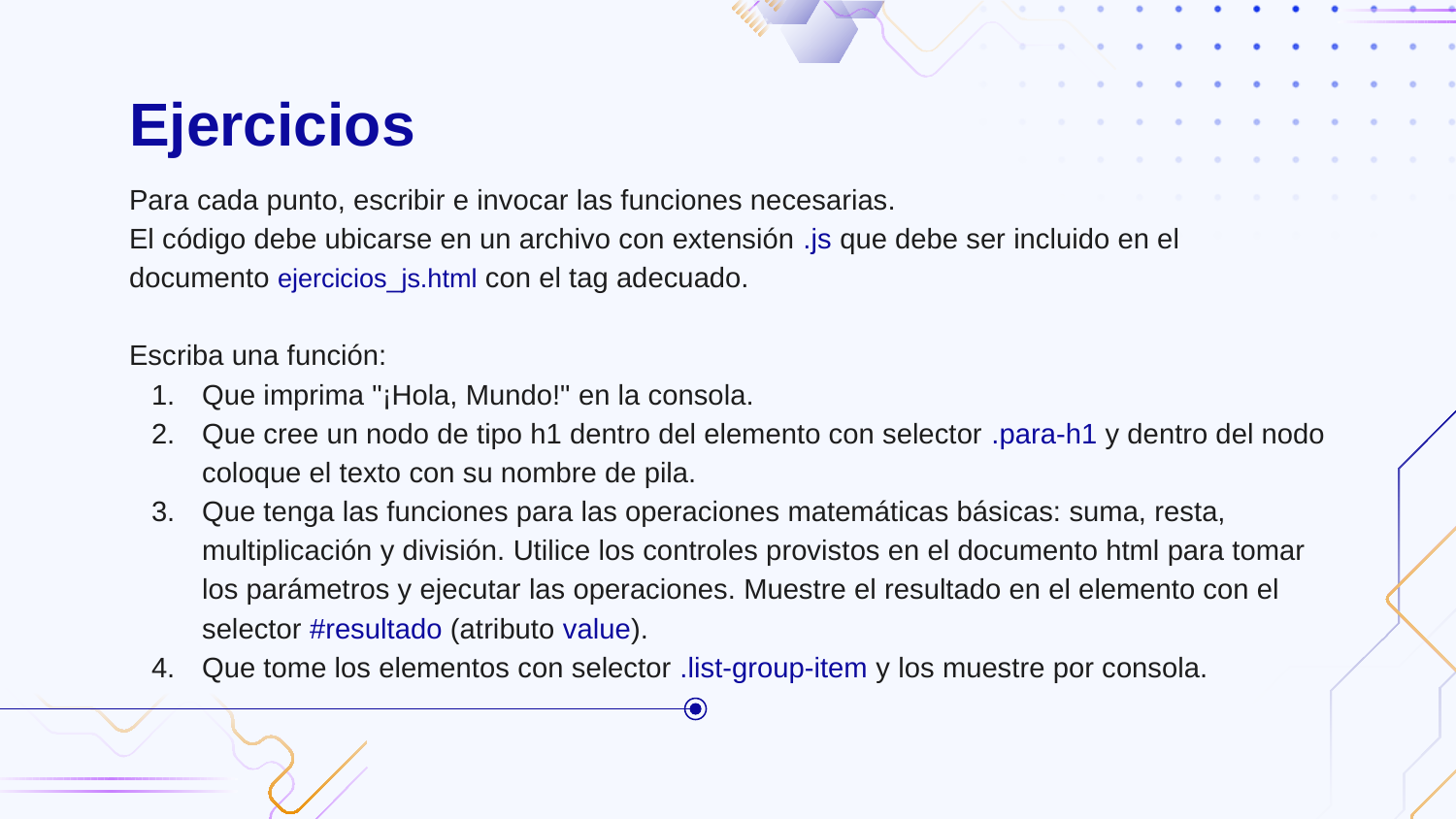

# Ejercicios
Para cada punto, escribir e invocar las funciones necesarias.
El código debe ubicarse en un archivo con extensión .js que debe ser incluido en el documento ejercicios_js.html con el tag adecuado.

Escriba una función:
Que imprima "¡Hola, Mundo!" en la consola.
Que cree un nodo de tipo h1 dentro del elemento con selector .para-h1 y dentro del nodo coloque el texto con su nombre de pila.
Que tenga las funciones para las operaciones matemáticas básicas: suma, resta, multiplicación y división. Utilice los controles provistos en el documento html para tomar los parámetros y ejecutar las operaciones. Muestre el resultado en el elemento con el selector #resultado (atributo value).
Que tome los elementos con selector .list-group-item y los muestre por consola.